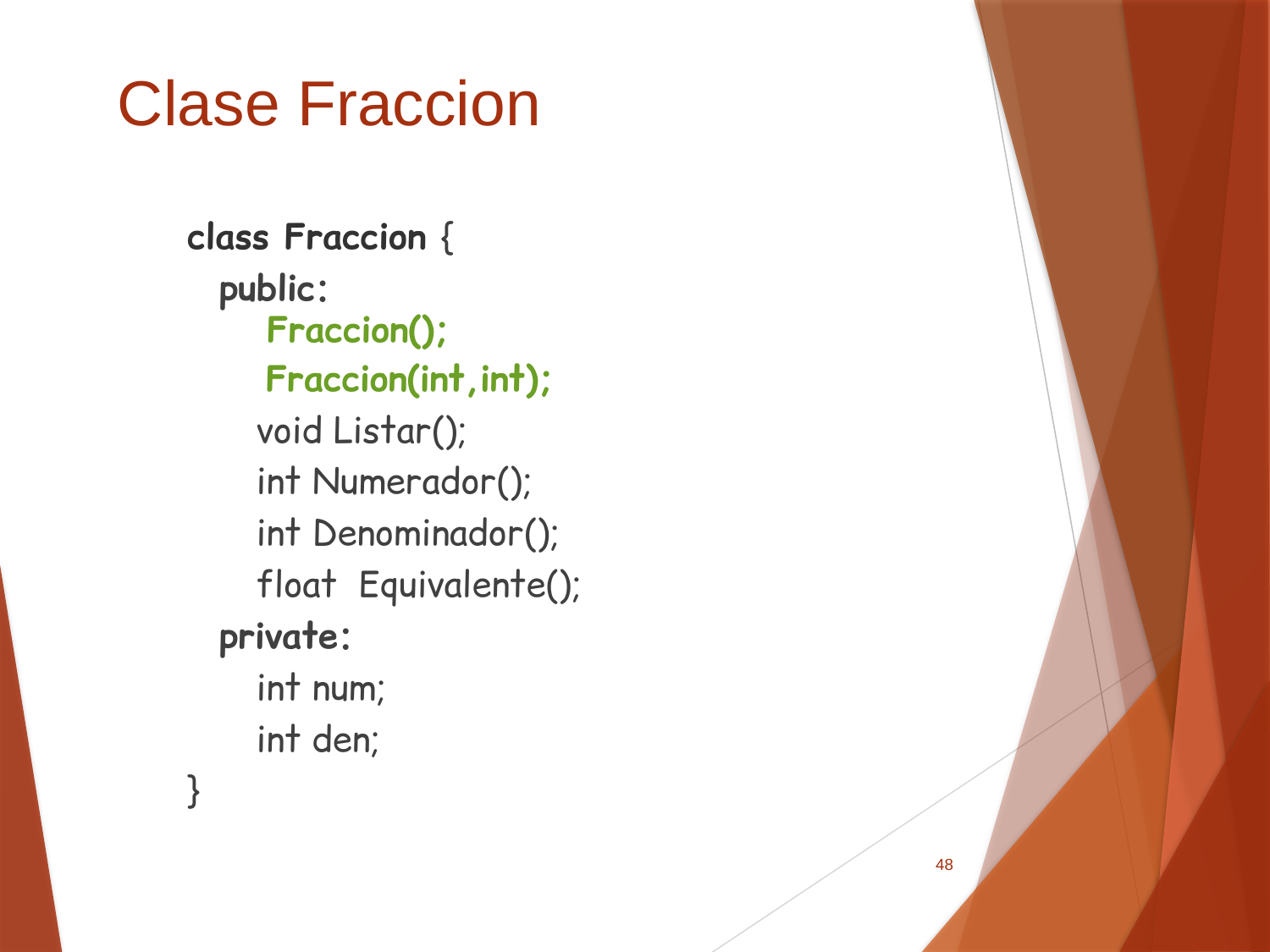

# Clase Fraccion
class Fraccion {
   public:
	   Fraccion();
	  Fraccion(int,int);
	  void Listar();
	  int Numerador();
	  int Denominador();
	  float  Equivalente();
   private:
	  int num;
	  int den;
}
48